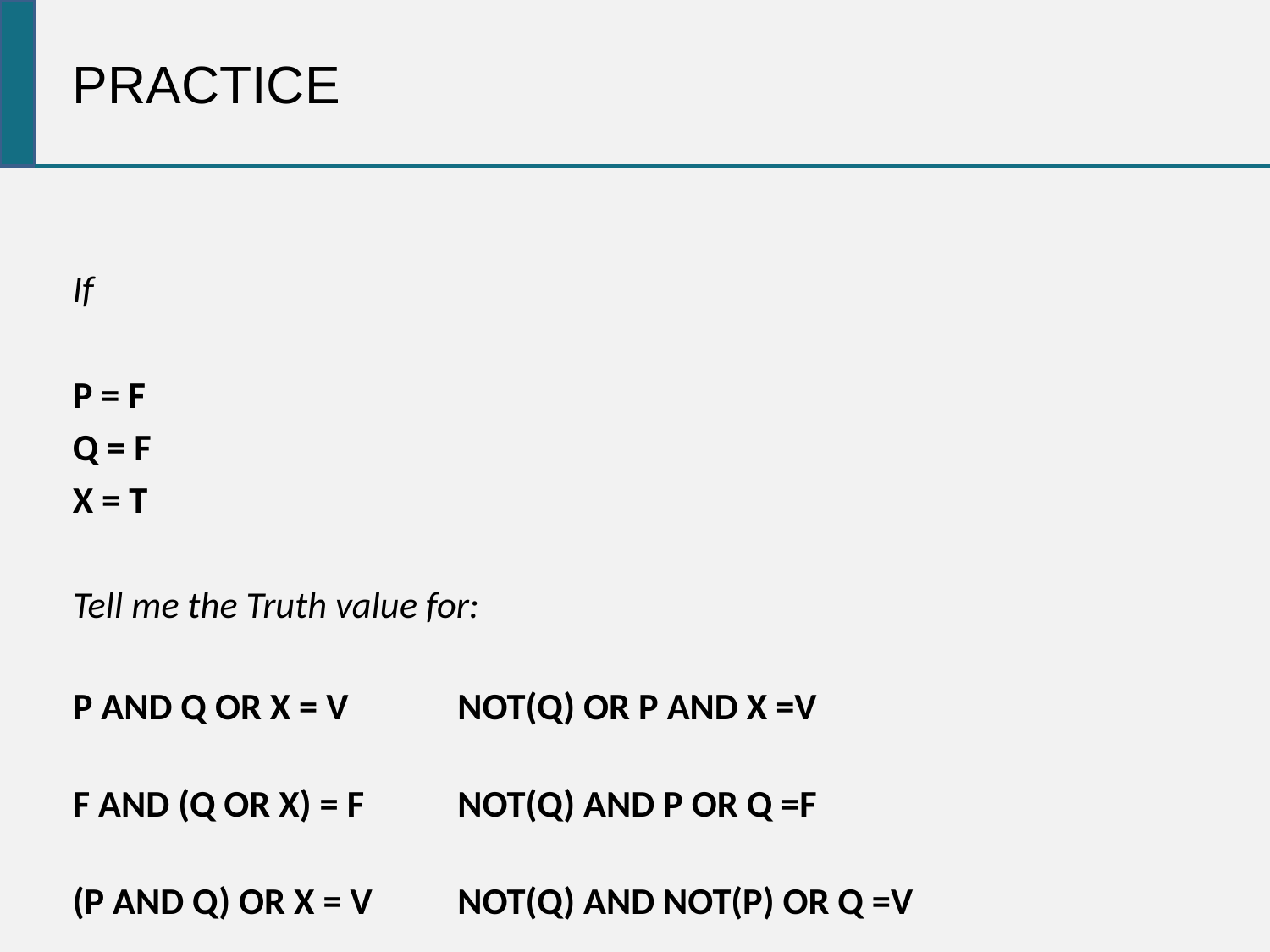

PRACTICE

If

P = F
Q = F
X = T

Tell me the Truth value for:

P AND Q OR X = V		NOT(Q) OR P AND X =V

F AND (Q OR X) = F		NOT(Q) AND P OR Q =F

(P AND Q) OR X = V		NOT(Q) AND NOT(P) OR Q =V